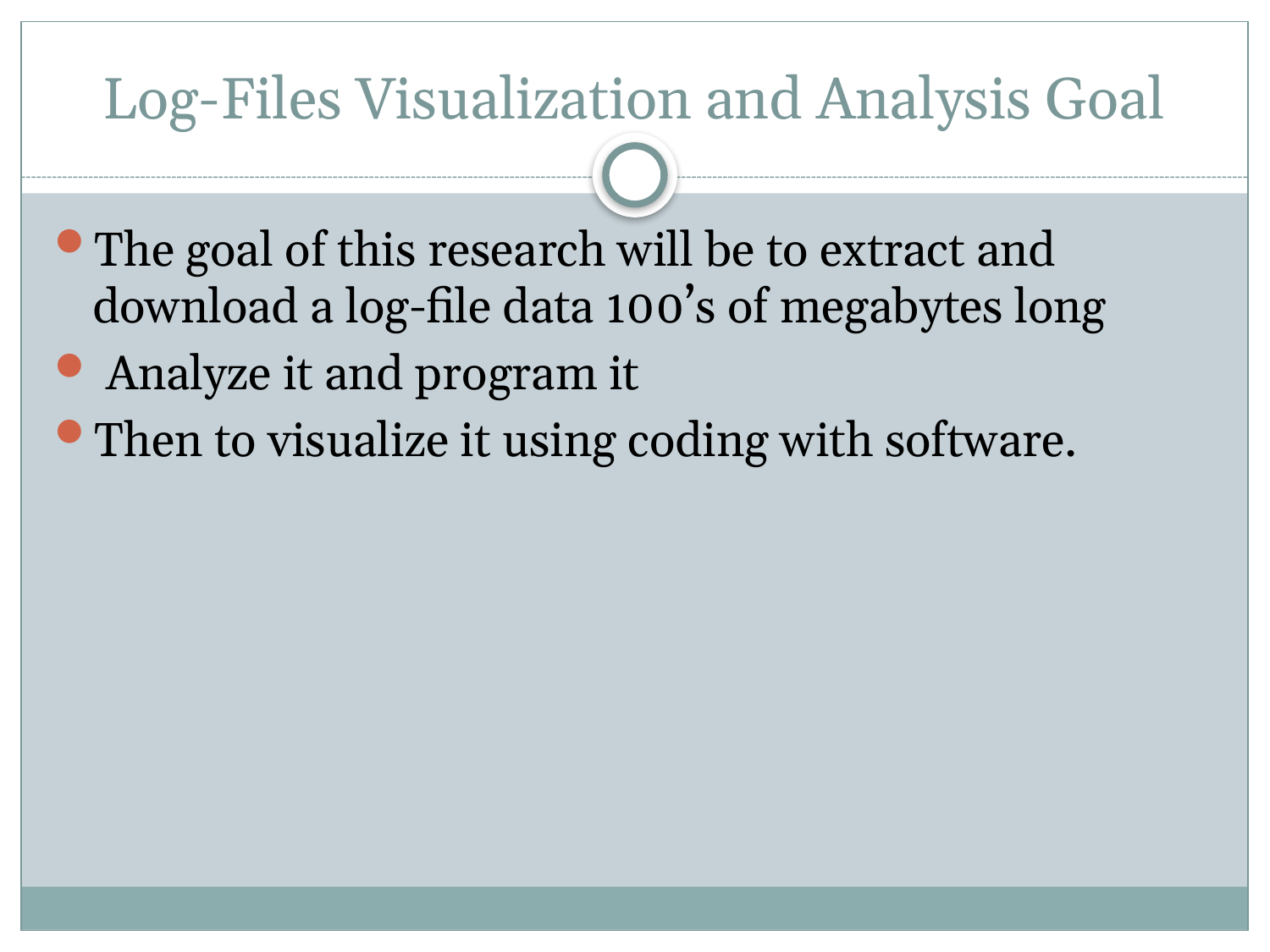

# Log-Files Visualization and Analysis Goal
The goal of this research will be to extract and download a log-file data 100’s of megabytes long
 Analyze it and program it
Then to visualize it using coding with software.